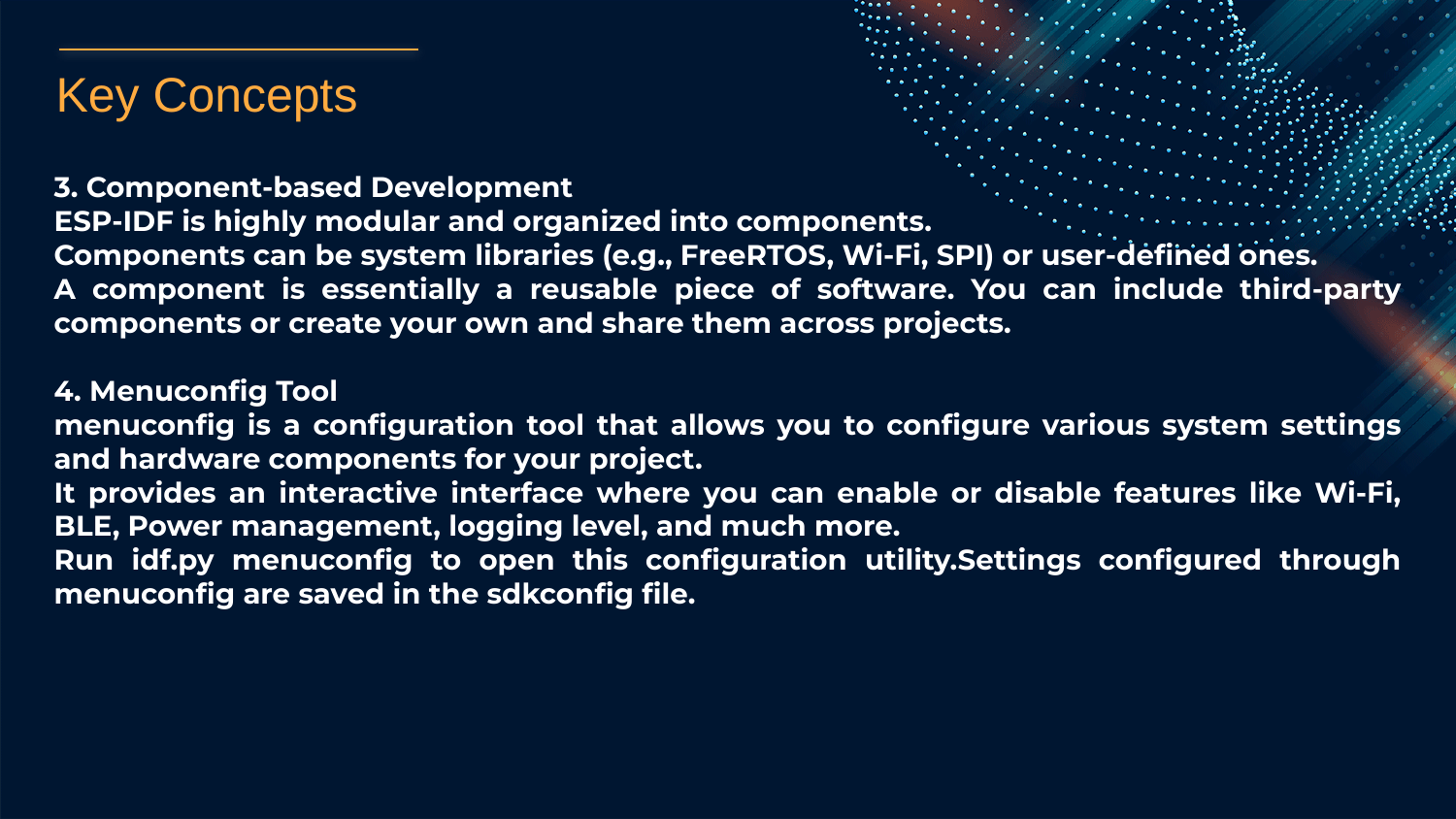

Key Concepts
3. Component-based Development
ESP-IDF is highly modular and organized into components.
Components can be system libraries (e.g., FreeRTOS, Wi-Fi, SPI) or user-defined ones.
A component is essentially a reusable piece of software. You can include third-party components or create your own and share them across projects.

4. Menuconfig Tool
menuconfig is a configuration tool that allows you to configure various system settings and hardware components for your project.
It provides an interactive interface where you can enable or disable features like Wi-Fi, BLE, Power management, logging level, and much more.
Run idf.py menuconfig to open this configuration utility.Settings configured through menuconfig are saved in the sdkconfig file.